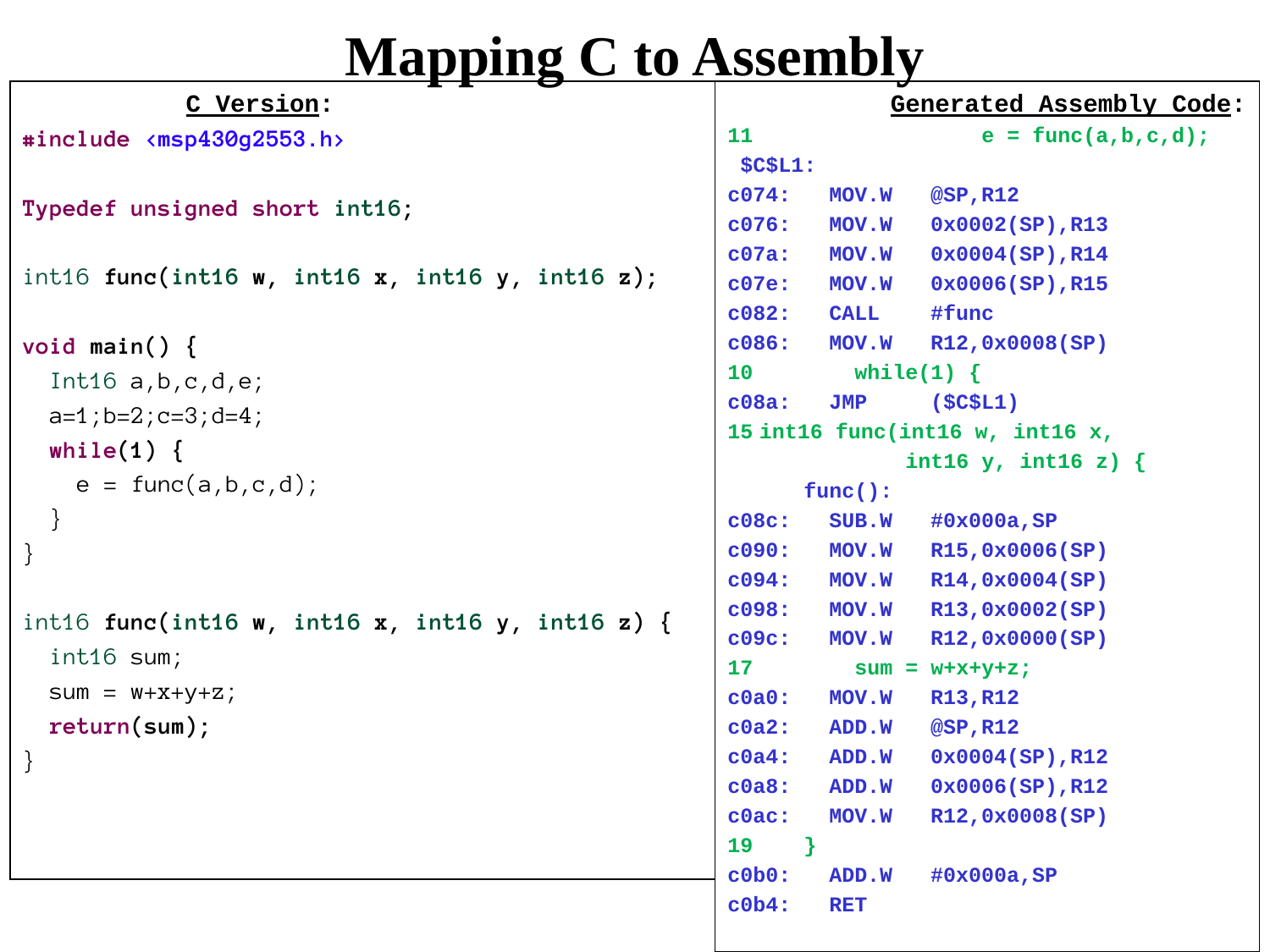

# Mapping C to Assembly
           C Version:
#include <msp430g2553.h>

Typedef unsigned short int16;

int16 func(int16 w, int16 x, int16 y, int16 z);

void main() {
  Int16 a,b,c,d,e;
  a=1;b=2;c=3;d=4;
  while(1) {
    e = func(a,b,c,d);
  }
}

int16 func(int16 w, int16 x, int16 y, int16 z) {
  int16 sum;
  sum = w+x+y+z;
  return(sum);
}
           Generated Assembly Code:
11    		e = func(a,b,c,d);
 $C$L1:
c074:   MOV.W   @SP,R12
c076:   MOV.W   0x0002(SP),R13
c07a:   MOV.W   0x0004(SP),R14
c07e:   MOV.W   0x0006(SP),R15
c082:   CALL    #func
c086:   MOV.W   R12,0x0008(SP)
10    	while(1) {
c08a:   JMP     ($C$L1)
int16 func(int16 w, int16 x,
              int16 y, int16 z) {
      func():
c08c:   SUB.W   #0x000a,SP
c090:   MOV.W   R15,0x0006(SP)
c094:   MOV.W   R14,0x0004(SP)
c098:   MOV.W   R13,0x0002(SP)
c09c:   MOV.W   R12,0x0000(SP)
17    	sum = w+x+y+z;
c0a0:   MOV.W   R13,R12
c0a2:   ADD.W   @SP,R12
c0a4:   ADD.W   0x0004(SP),R12
c0a8:   ADD.W   0x0006(SP),R12
c0ac:   MOV.W   R12,0x0008(SP)
19    }
c0b0:   ADD.W   #0x000a,SP
c0b4:   RET